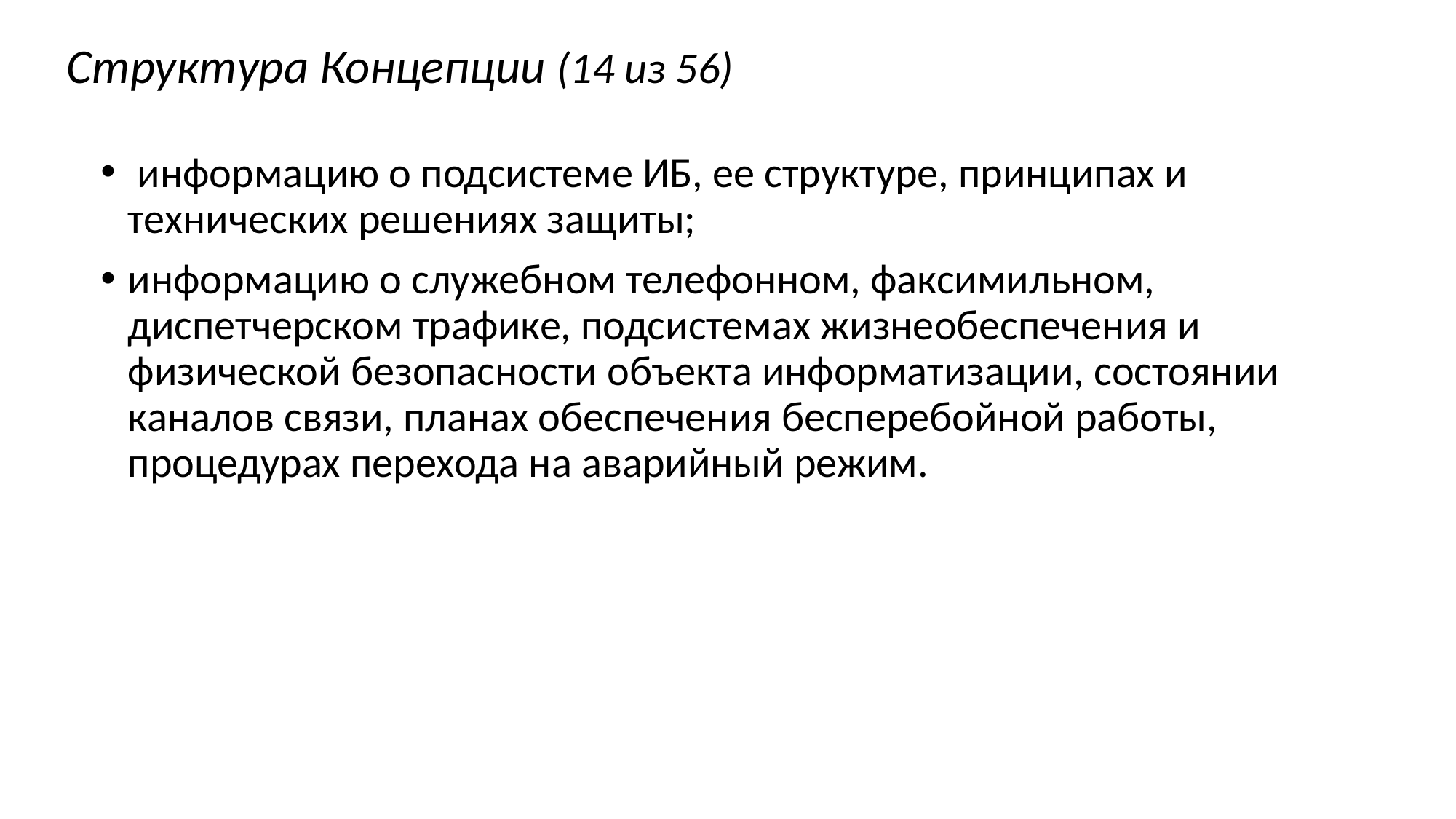

# Структура Концепции (14 из 56)
 информацию о подсистеме ИБ, ее структуре, принципах и технических решениях защиты;
информацию о служебном телефонном, факсимильном, диспетчерском трафике, подсистемах жизнеобеспечения и физической безопасности объекта информатизации, состоянии каналов связи, планах обеспечения бесперебойной работы, процедурах перехода на аварийный режим.